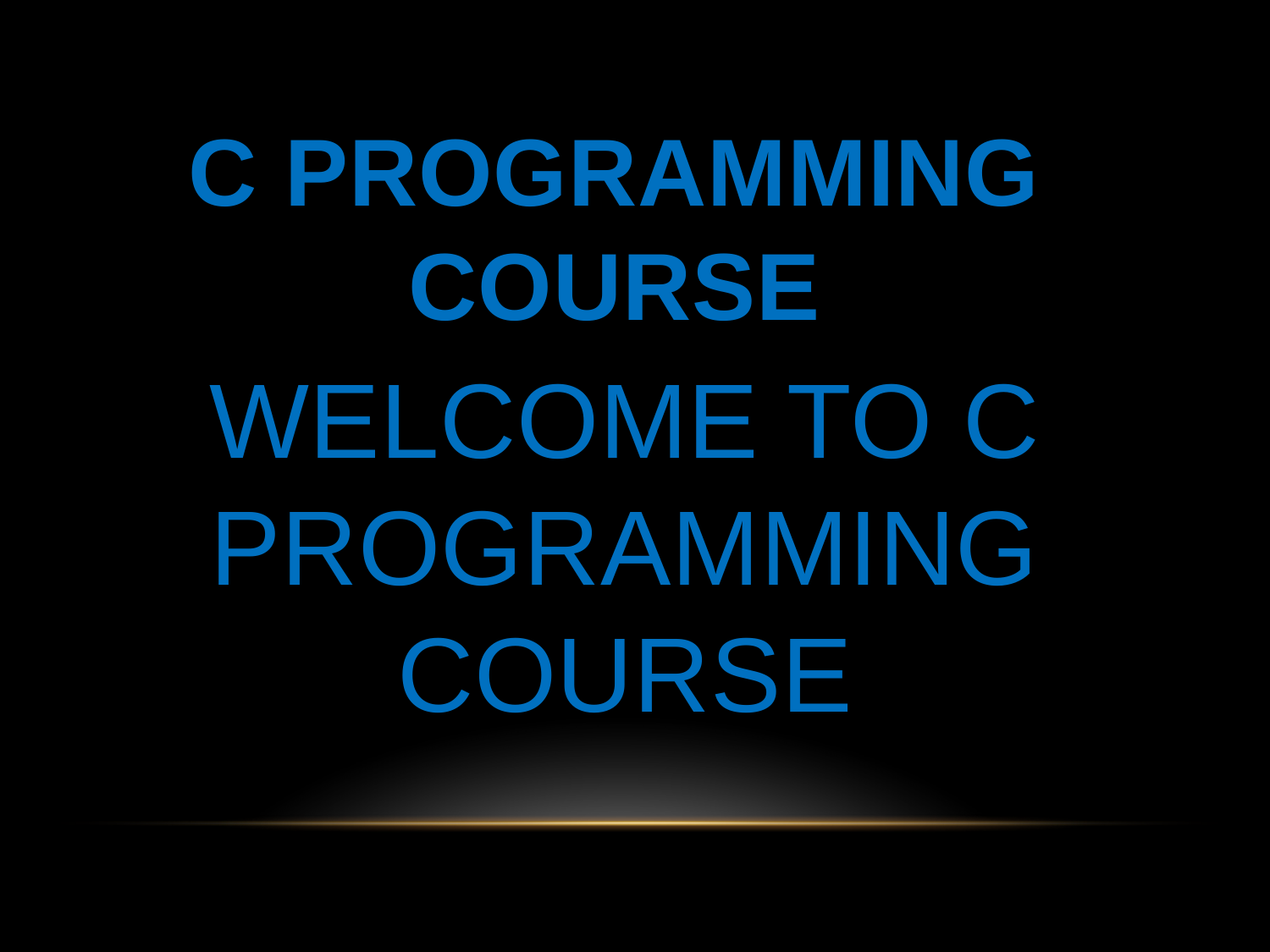

C PROGRAMMING COURSE
WELCOME TO C PROGRAMMING COURSE